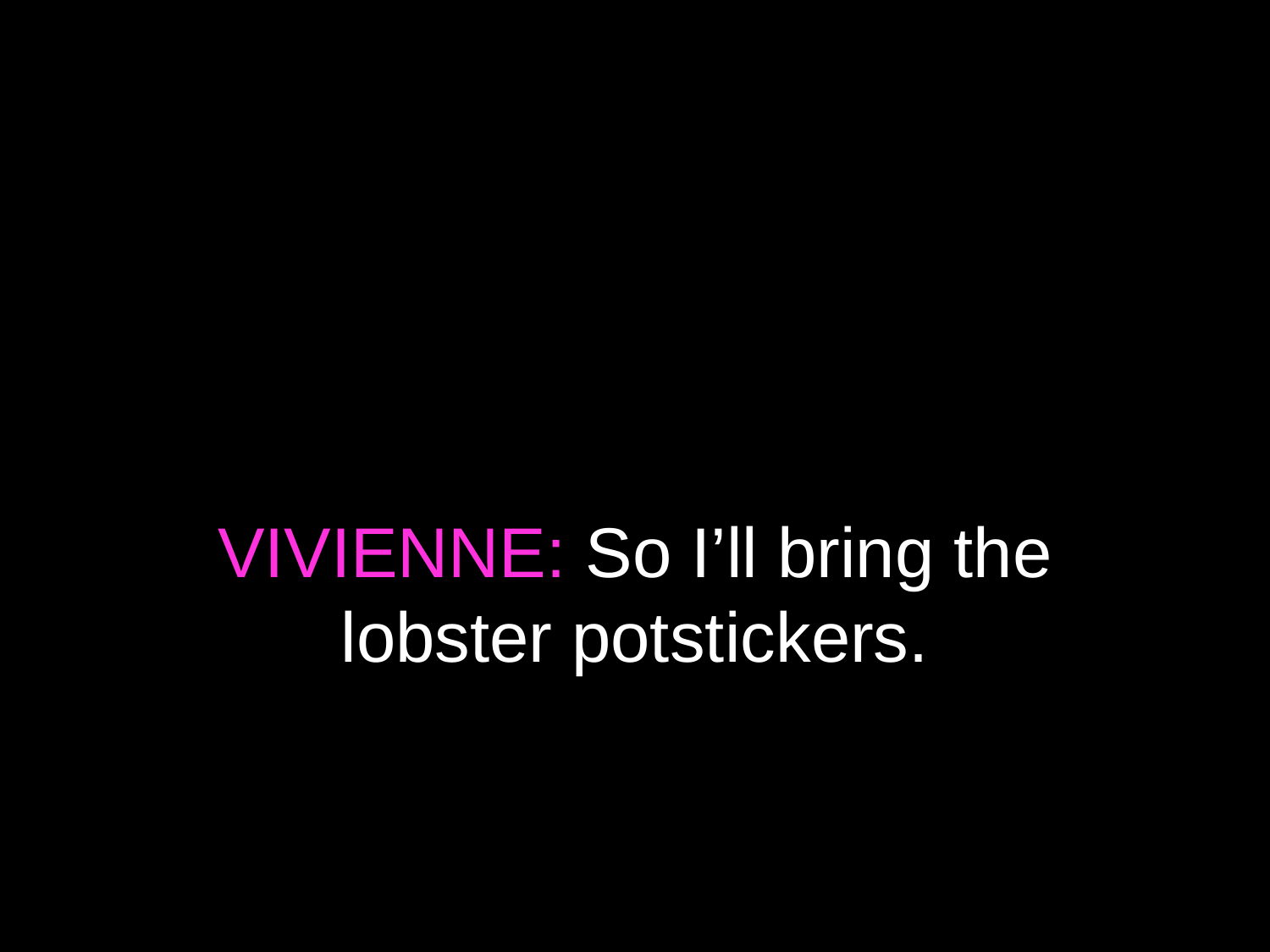

# VIVIENNE: So I’ll bring the lobster potstickers.